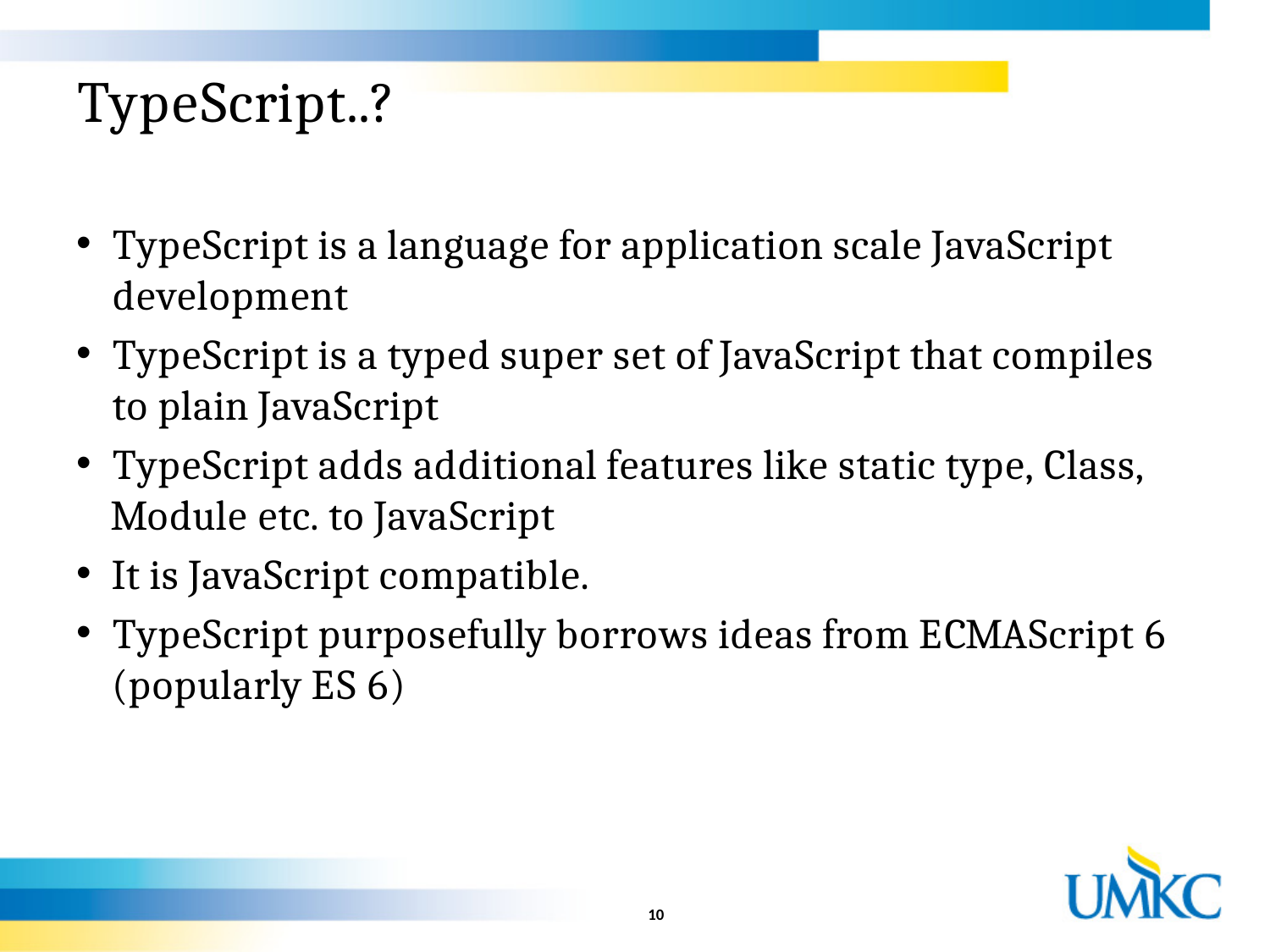

# TypeScript..?
TypeScript is a language for application scale JavaScript development
TypeScript is a typed super set of JavaScript that compiles to plain JavaScript
TypeScript adds additional features like static type, Class, Module etc. to JavaScript
It is JavaScript compatible.
TypeScript purposefully borrows ideas from ECMAScript 6 (popularly ES 6)

10